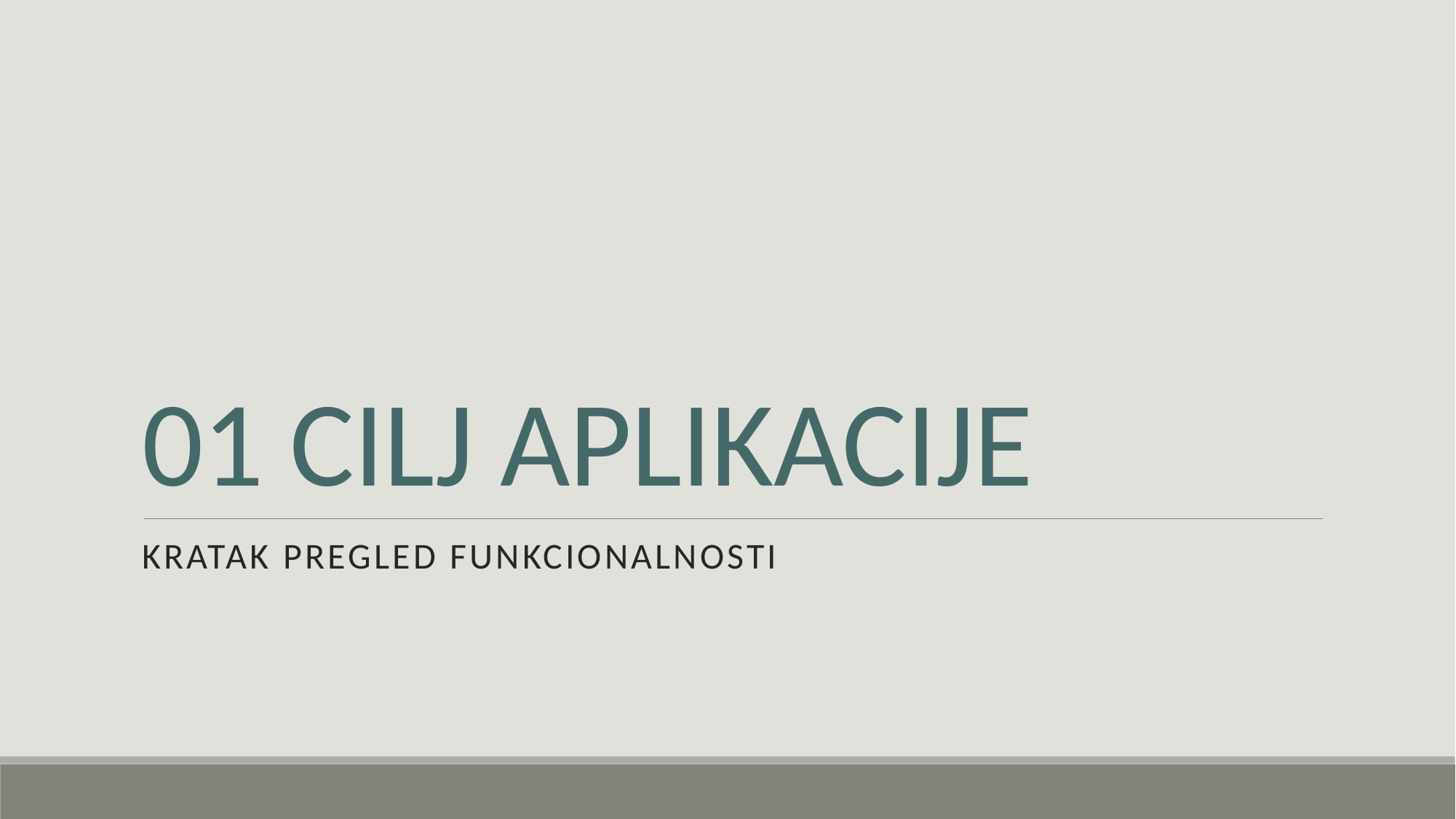

# 01 CILJ APLIKACIJE
Kratak pregled funkcionalnosti